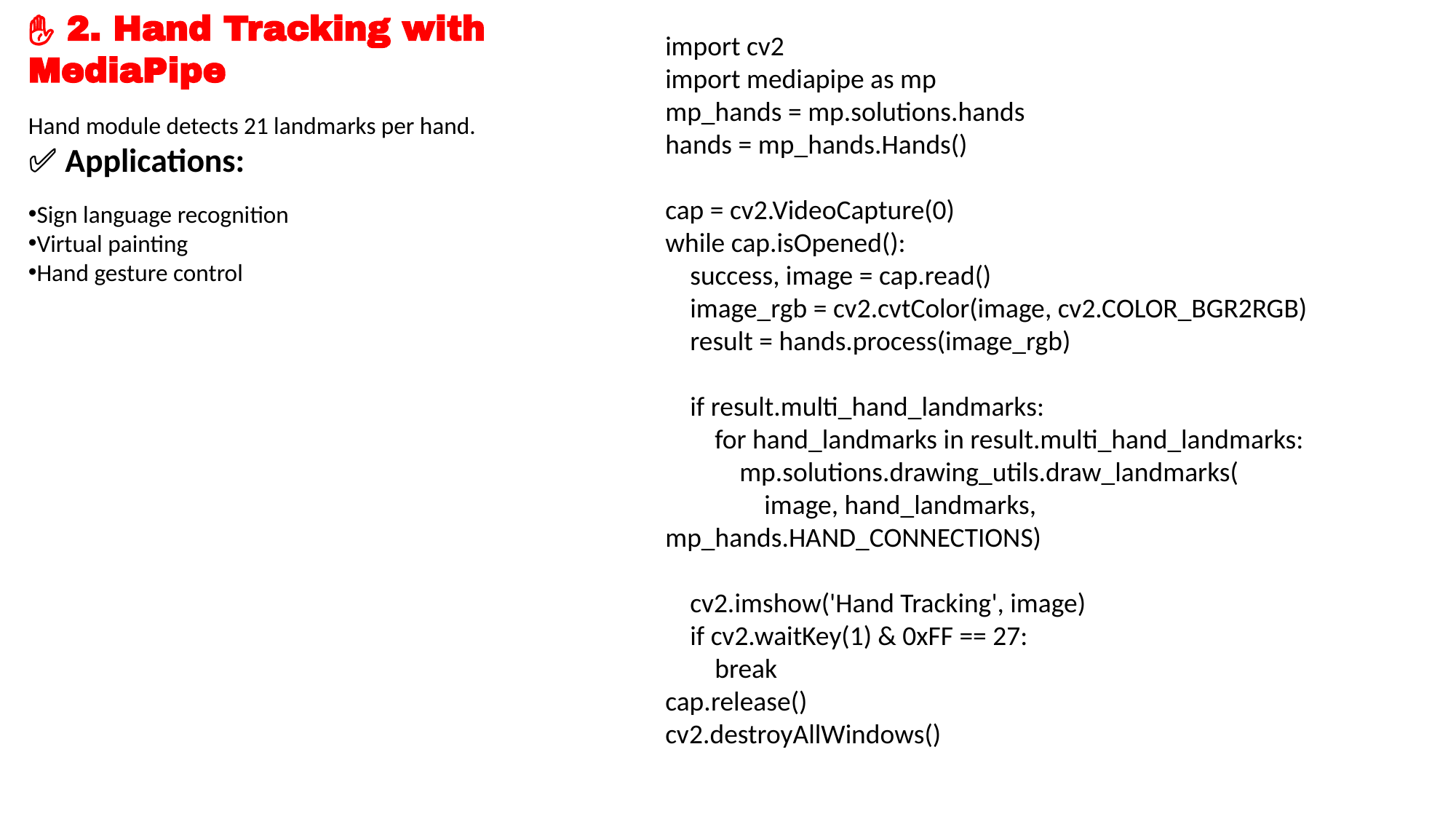

✋ 2. Hand Tracking with MediaPipe
Hand module detects 21 landmarks per hand.
✅ Applications:
Sign language recognition
Virtual painting
Hand gesture control
import cv2
import mediapipe as mp
mp_hands = mp.solutions.hands
hands = mp_hands.Hands()

cap = cv2.VideoCapture(0)
while cap.isOpened():
    success, image = cap.read()
    image_rgb = cv2.cvtColor(image, cv2.COLOR_BGR2RGB)
    result = hands.process(image_rgb)

    if result.multi_hand_landmarks:
        for hand_landmarks in result.multi_hand_landmarks:
            mp.solutions.drawing_utils.draw_landmarks(
                image, hand_landmarks, mp_hands.HAND_CONNECTIONS)

    cv2.imshow('Hand Tracking', image)
    if cv2.waitKey(1) & 0xFF == 27:
        break
cap.release()
cv2.destroyAllWindows()